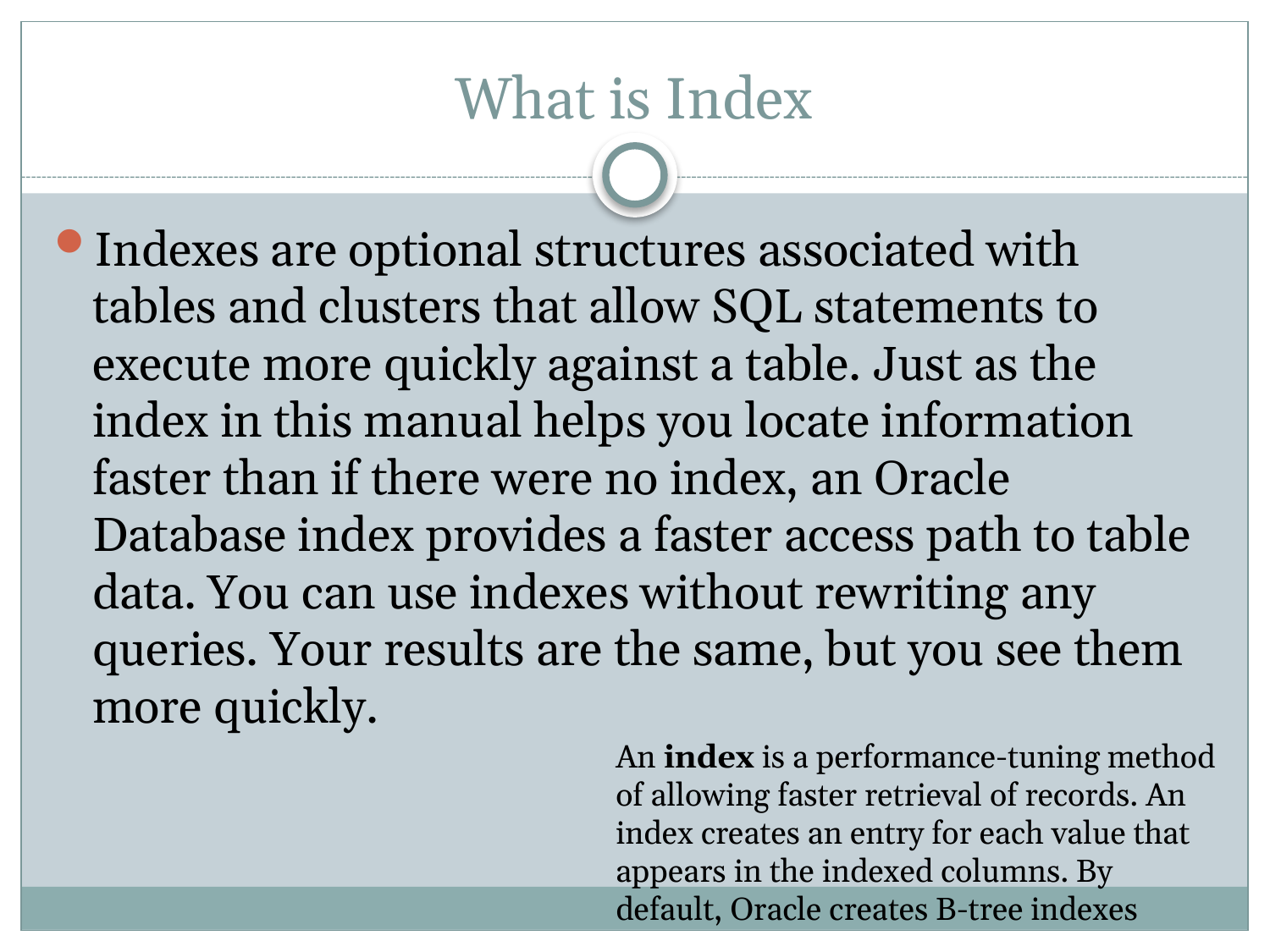

# What is Index
Indexes are optional structures associated with tables and clusters that allow SQL statements to execute more quickly against a table. Just as the index in this manual helps you locate information faster than if there were no index, an Oracle Database index provides a faster access path to table data. You can use indexes without rewriting any queries. Your results are the same, but you see them more quickly.
An index is a performance-tuning method of allowing faster retrieval of records. An index creates an entry for each value that appears in the indexed columns. By default, Oracle creates B-tree indexes